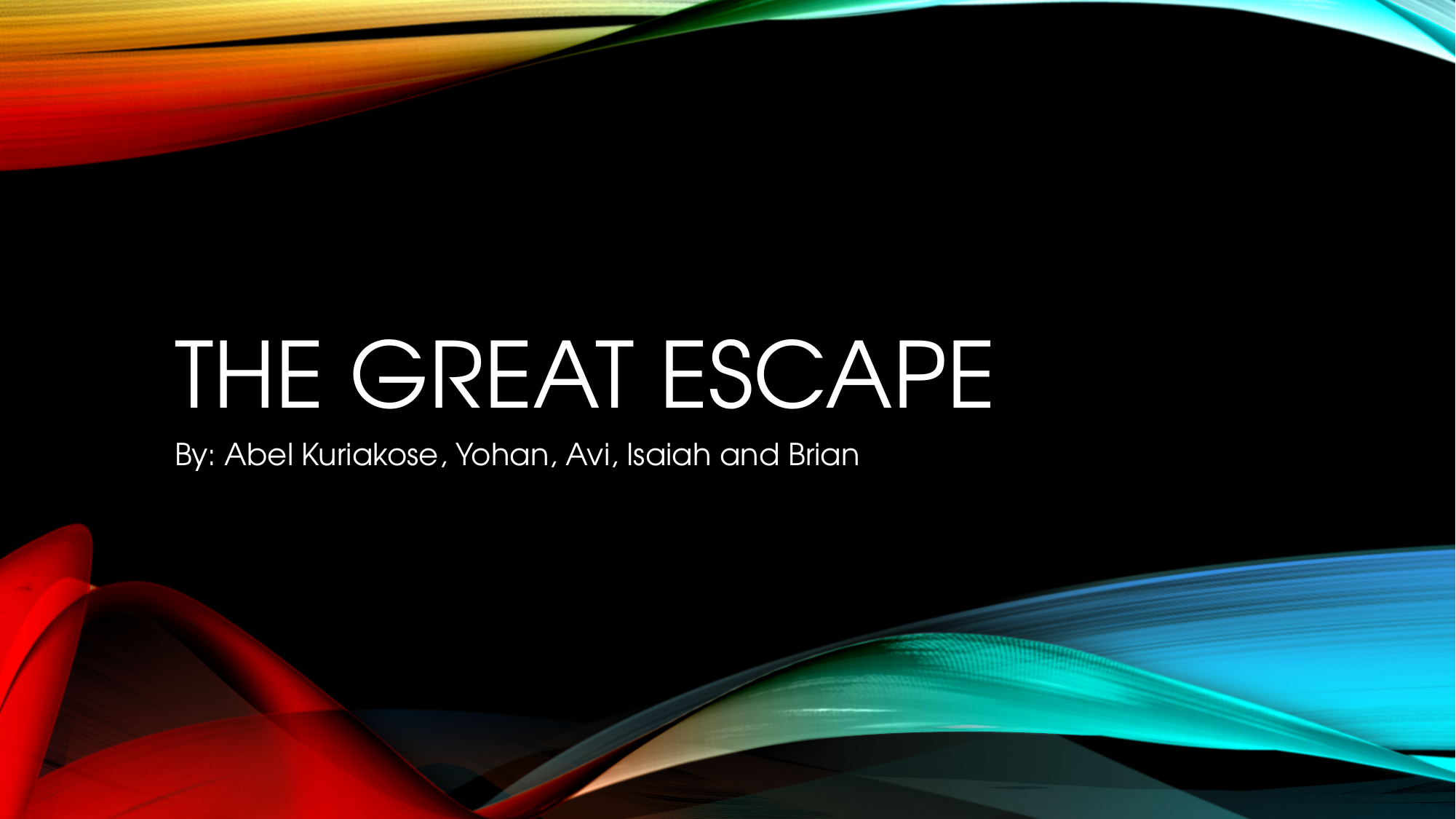

# The great Escape
By: Abel Kuriakose, Yohan, Avi, Isaiah and Brian